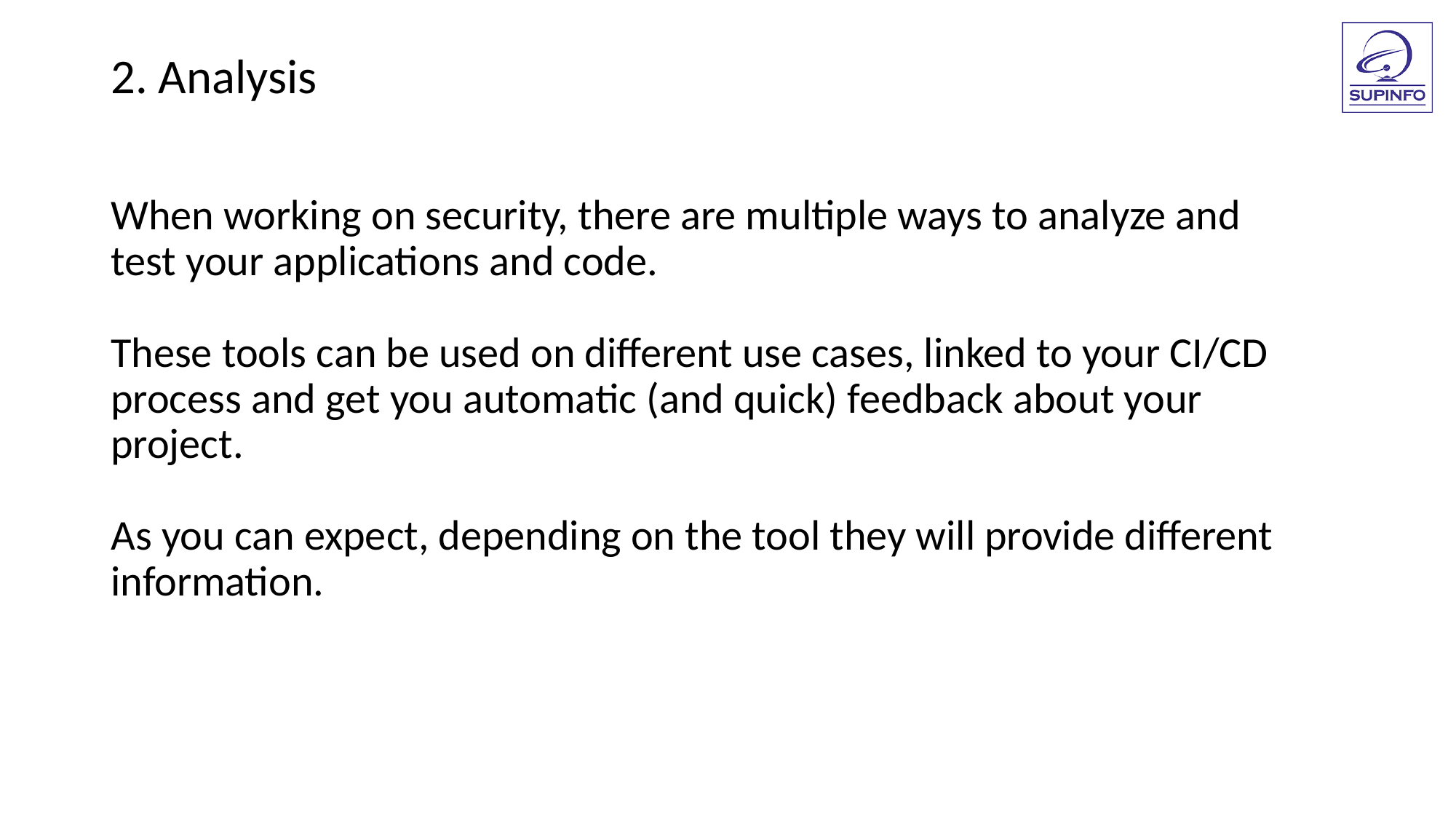

2. Analysis
When working on security, there are multiple ways to analyze and
test your applications and code.

These tools can be used on different use cases, linked to your CI/CD
process and get you automatic (and quick) feedback about your
project.

As you can expect, depending on the tool they will provide different
information.